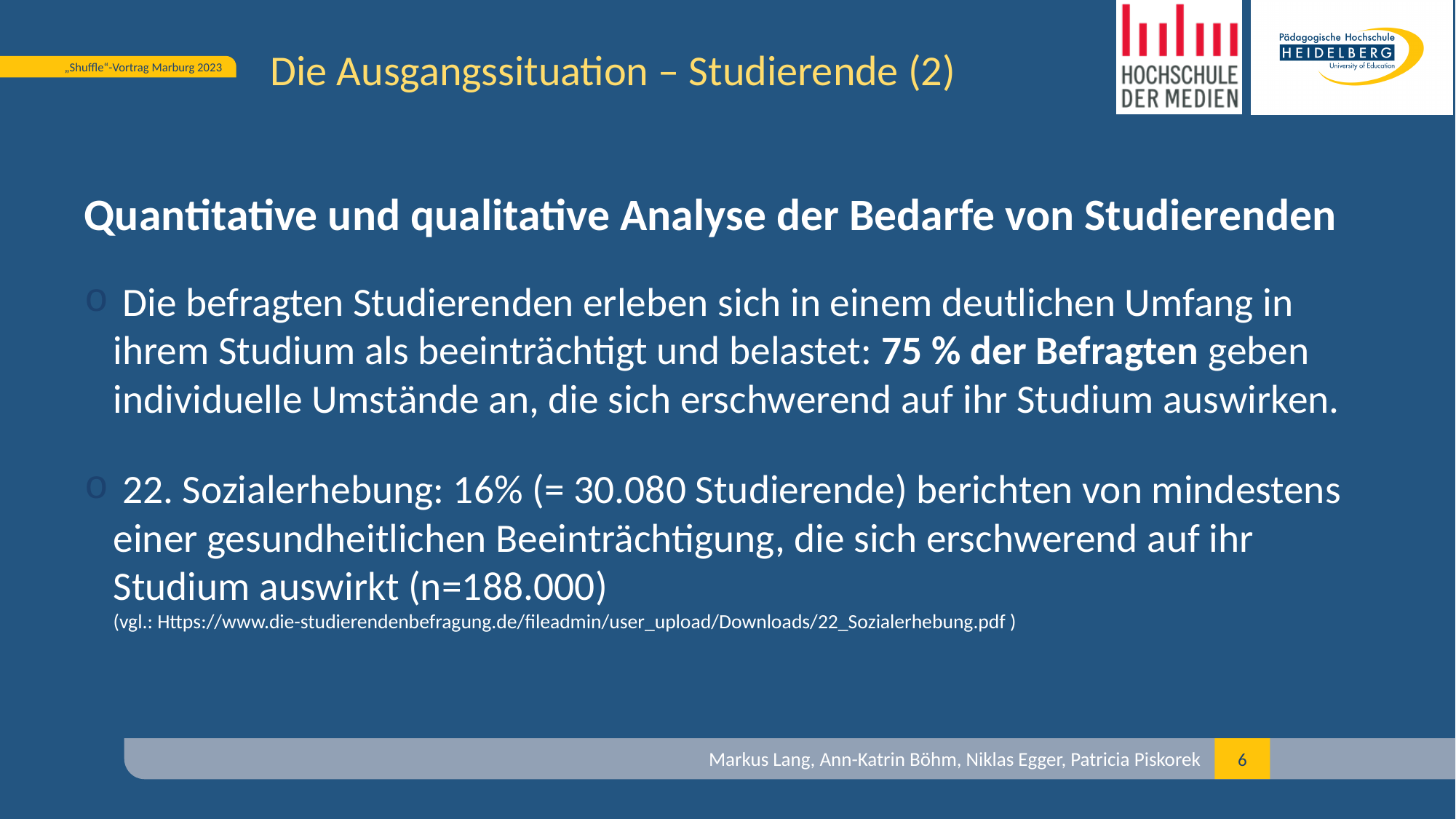

# Die Ausgangssituation – Studierende (2)
Quantitative und qualitative Analyse der Bedarfe von Studierenden

 Die befragten Studierenden erleben sich in einem deutlichen Umfang in ihrem Studium als beeinträchtigt und belastet: 75 % der Befragten geben individuelle Umstände an, die sich erschwerend auf ihr Studium auswirken.

 22. Sozialerhebung: 16% (= 30.080 Studierende) berichten von mindestens einer gesundheitlichen Beeinträchtigung, die sich erschwerend auf ihr Studium auswirkt (n=188.000)
(vgl.: Https://www.die-studierendenbefragung.de/fileadmin/user_upload/Downloads/22_Sozialerhebung.pdf )